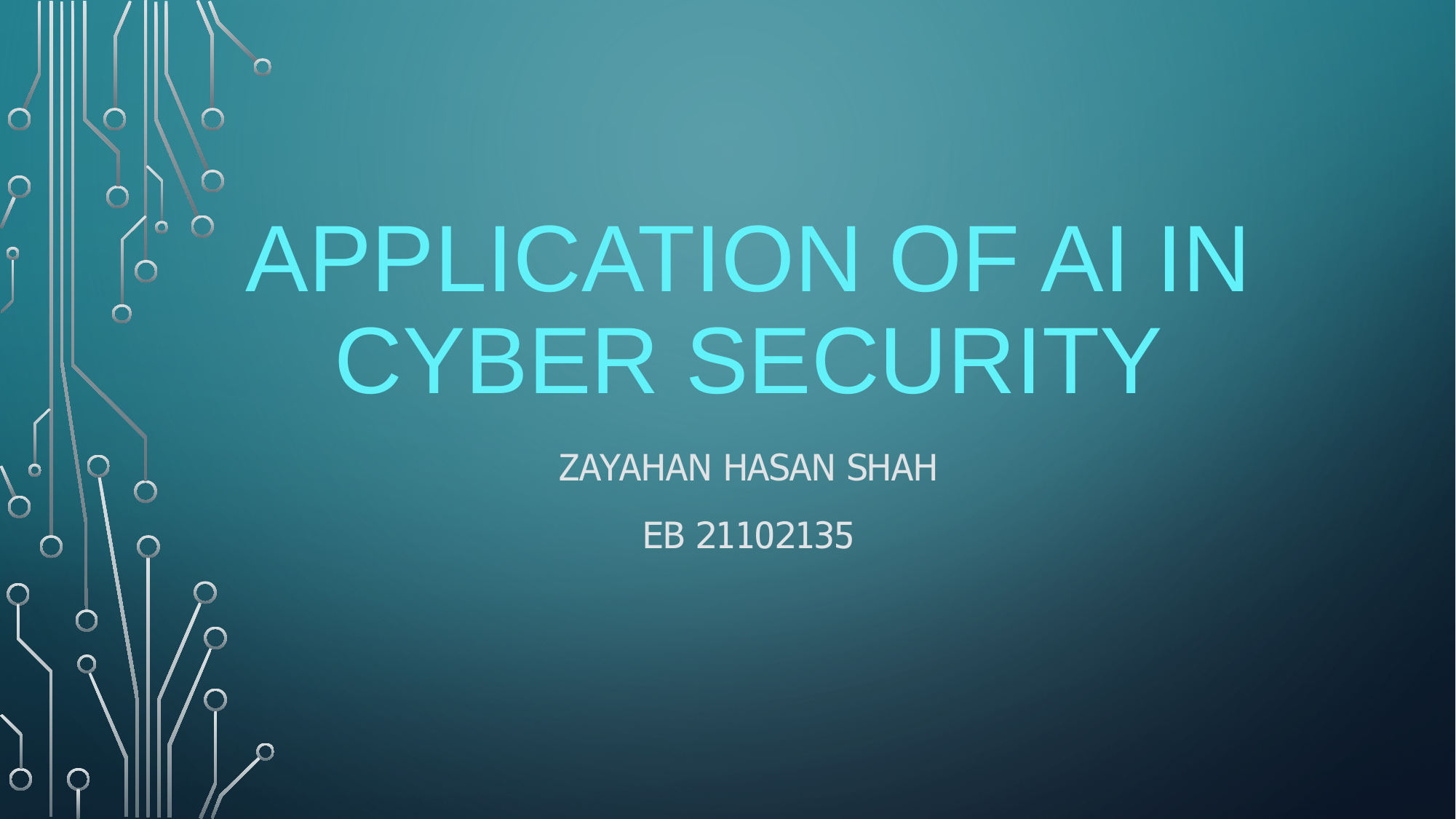

# APPLICATION OF AI IN CYBER Security
Zayahan hasan shah
Eb 21102135